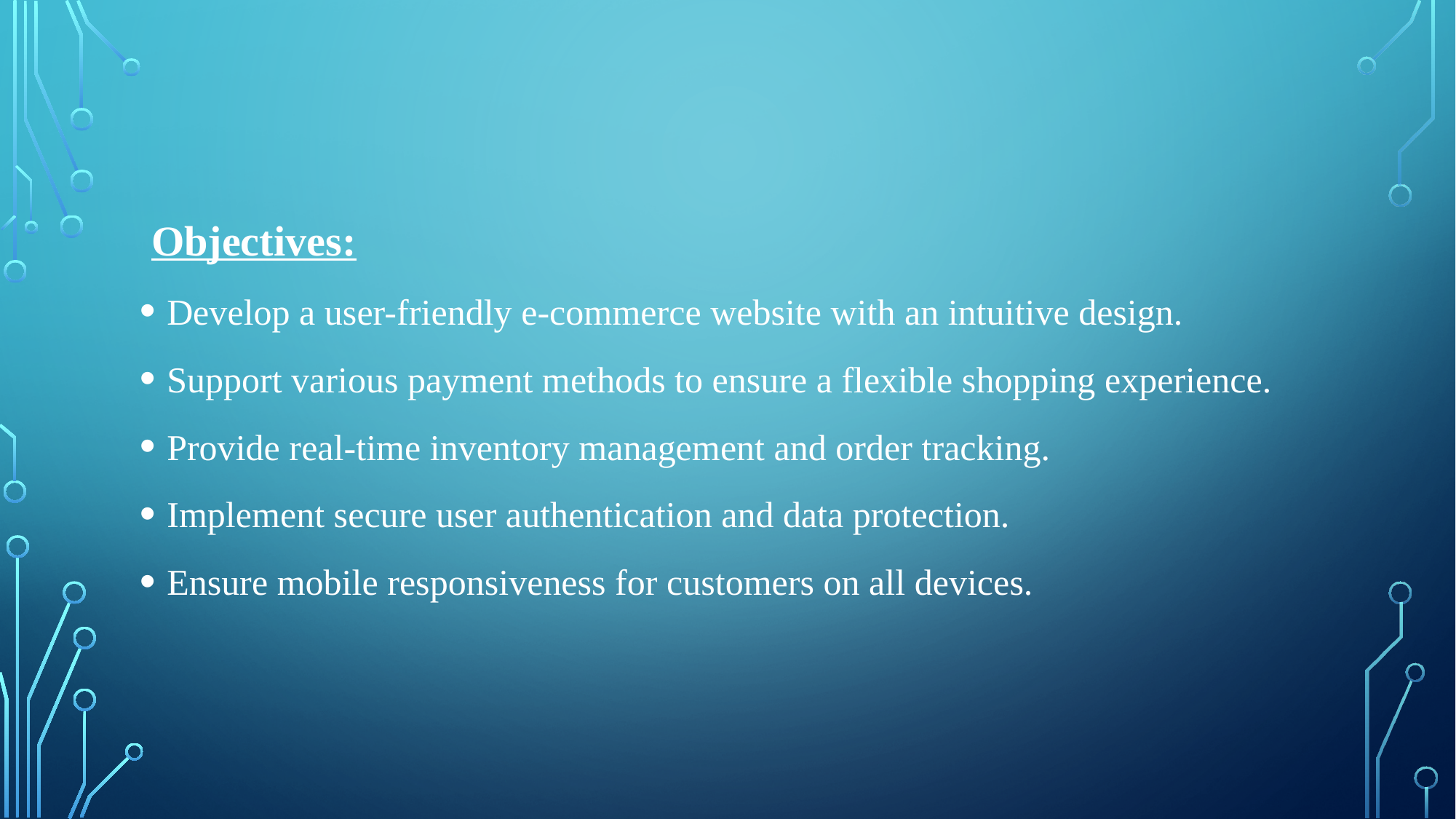

Objectives:
Develop a user-friendly e-commerce website with an intuitive design.
Support various payment methods to ensure a flexible shopping experience.
Provide real-time inventory management and order tracking.
Implement secure user authentication and data protection.
Ensure mobile responsiveness for customers on all devices.